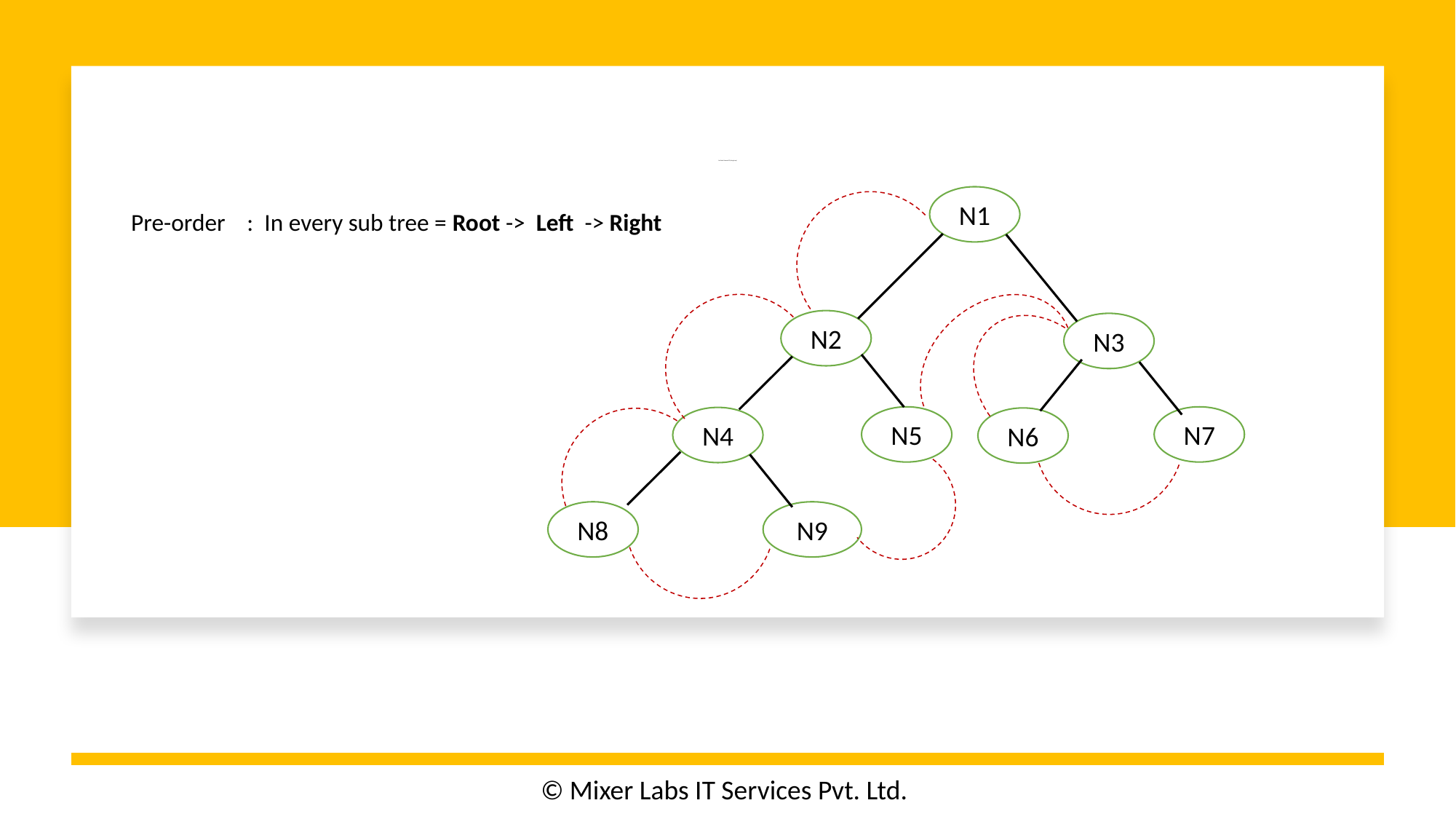

# Pre Order Traversal BT (Using Array)
N1

Pre-order    :  In every sub tree = Root ->  Left  -> Right

N2
N3

N5
N7
N4

N6

N8
N9
© Mixer Labs IT Services Pvt. Ltd.